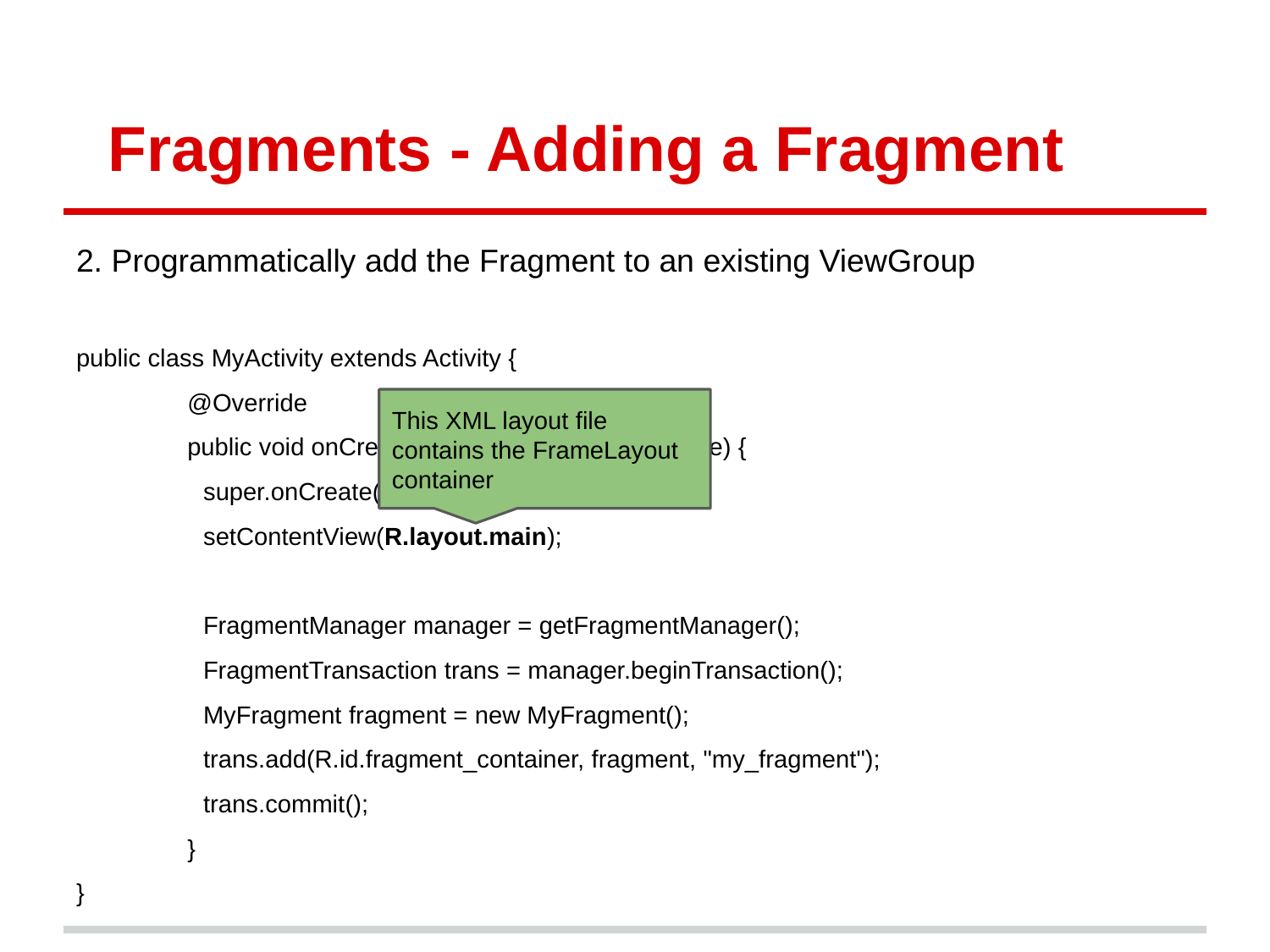

# Fragments - Adding a Fragment
2. Programmatically add the Fragment to an existing ViewGroup

public class MyActivity extends Activity {
@Override
public void onCreate(Bundle savedInstanceState) {
super.onCreate(savedInstanceState);
setContentView(R.layout.main);

FragmentManager manager = getFragmentManager();
FragmentTransaction trans = manager.beginTransaction();
MyFragment fragment = new MyFragment();
trans.add(R.id.fragment_container, fragment, "my_fragment");
trans.commit();
}
}

This XML layout file contains the FrameLayout container